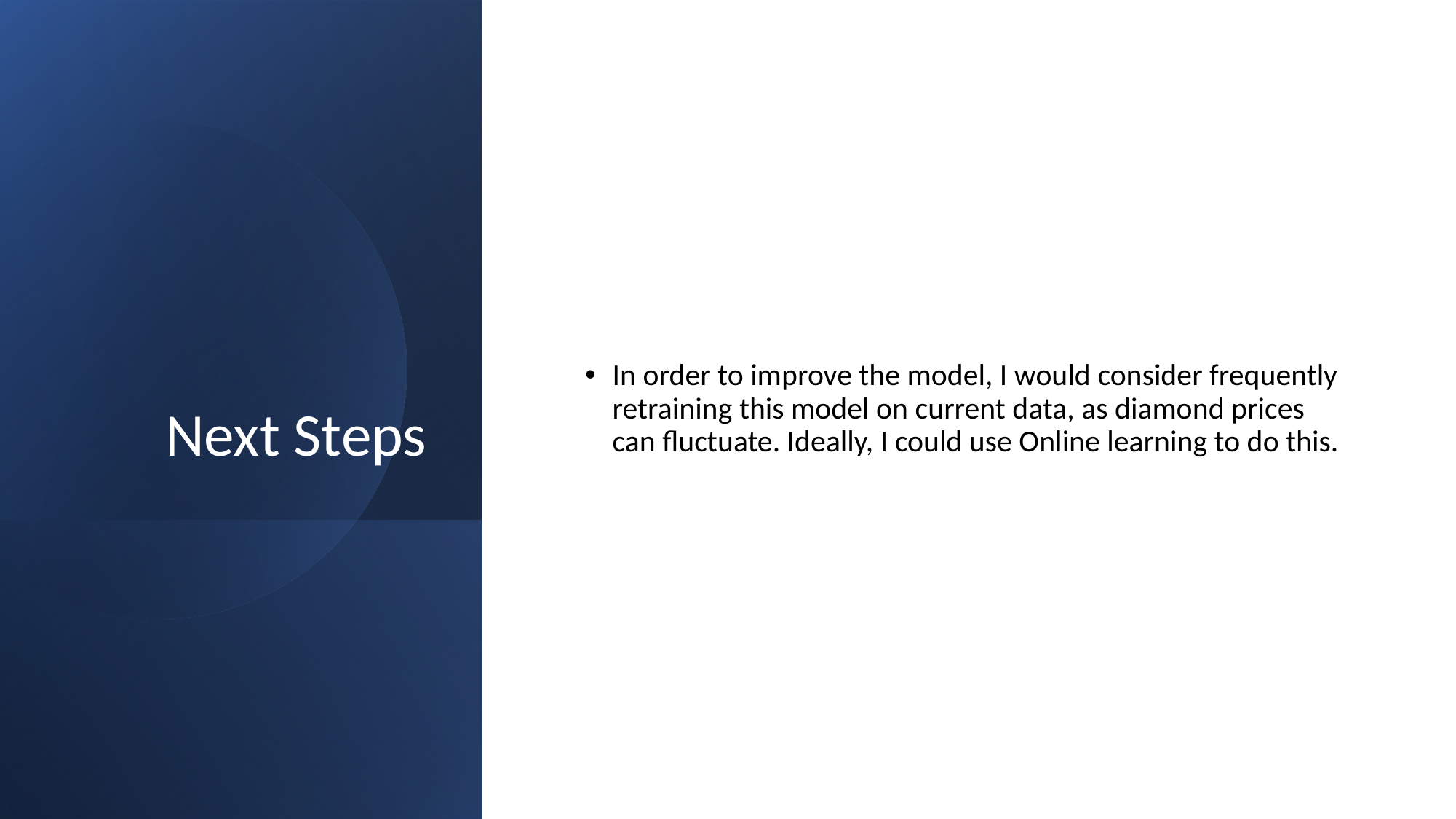

# Next Steps
In order to improve the model, I would consider frequently retraining this model on current data, as diamond prices can fluctuate. Ideally, I could use Online learning to do this.